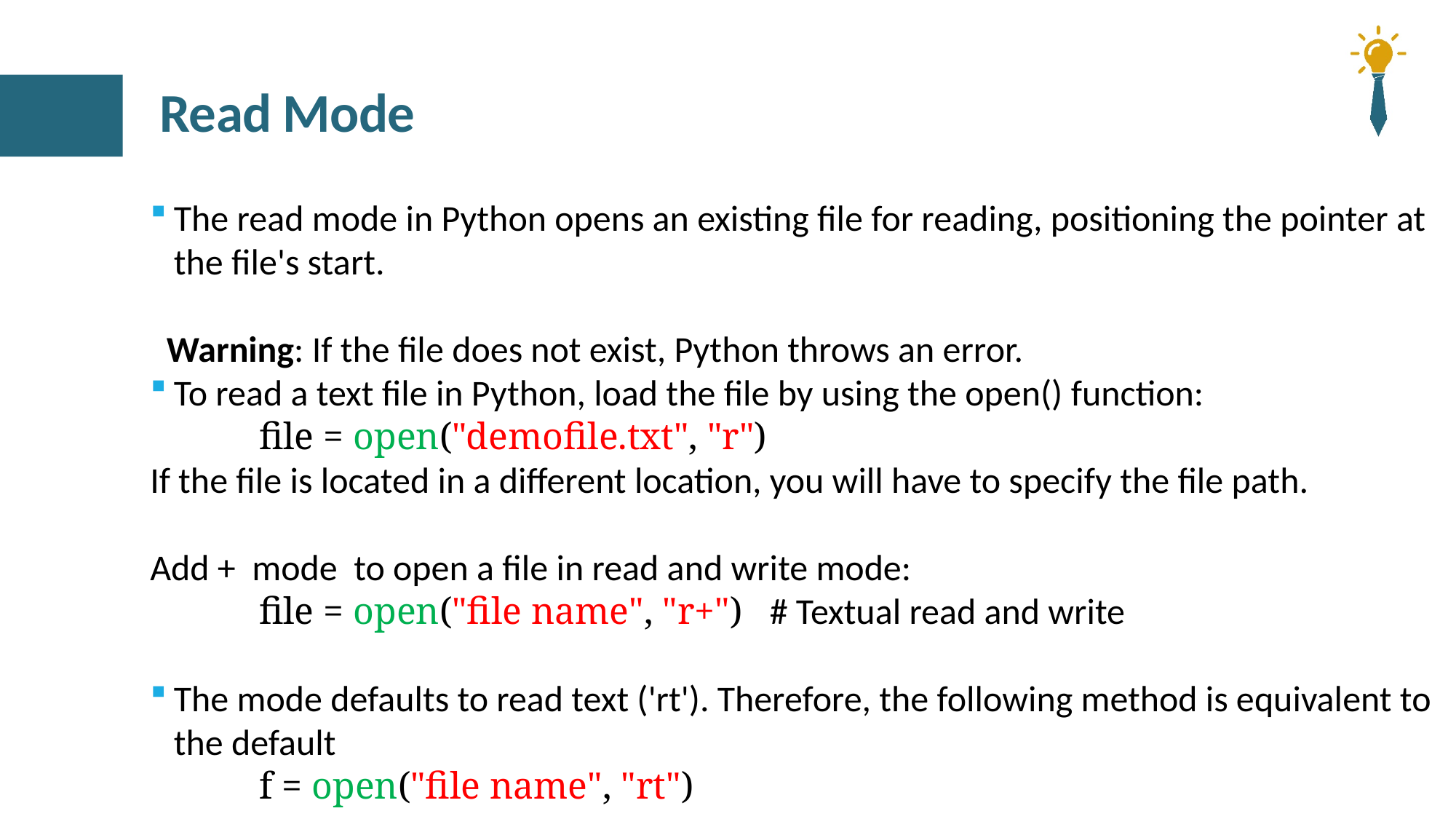

# Read Mode
The read mode in Python opens an existing file for reading, positioning the pointer at the file's start.

  Warning: If the file does not exist, Python throws an error.
To read a text file in Python, load the file by using the open() function:
	file = open("demofile.txt", "r")
If the file is located in a different location, you will have to specify the file path.

Add +  mode  to open a file in read and write mode:
   	file = open("file name", "r+")   # Textual read and write

The mode defaults to read text ('rt'). Therefore, the following method is equivalent to the default
    	f = open("file name", "rt")